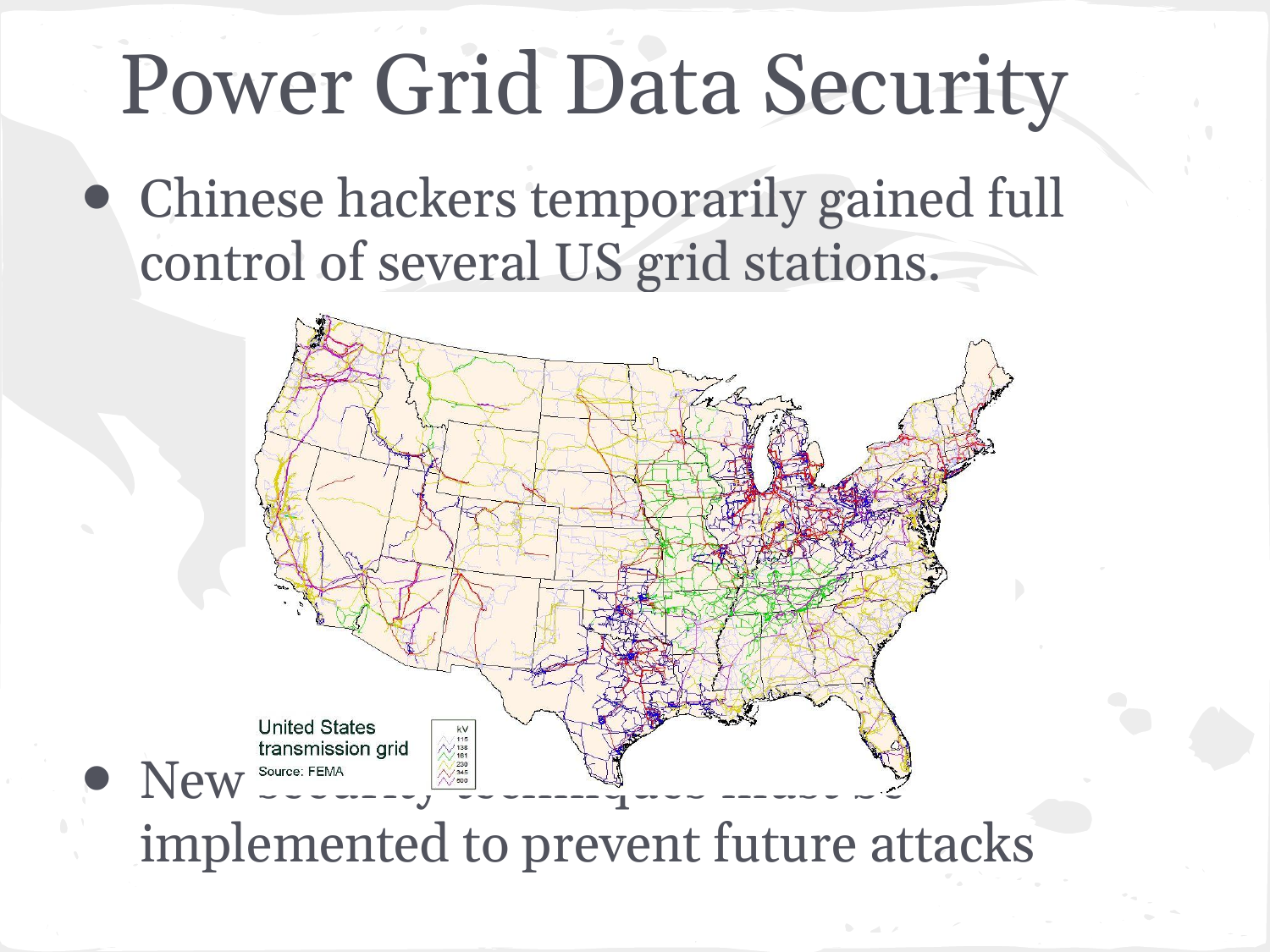

# Power Grid Data Security
Chinese hackers temporarily gained full control of several US grid stations.

New security techniques must be implemented to prevent future attacks